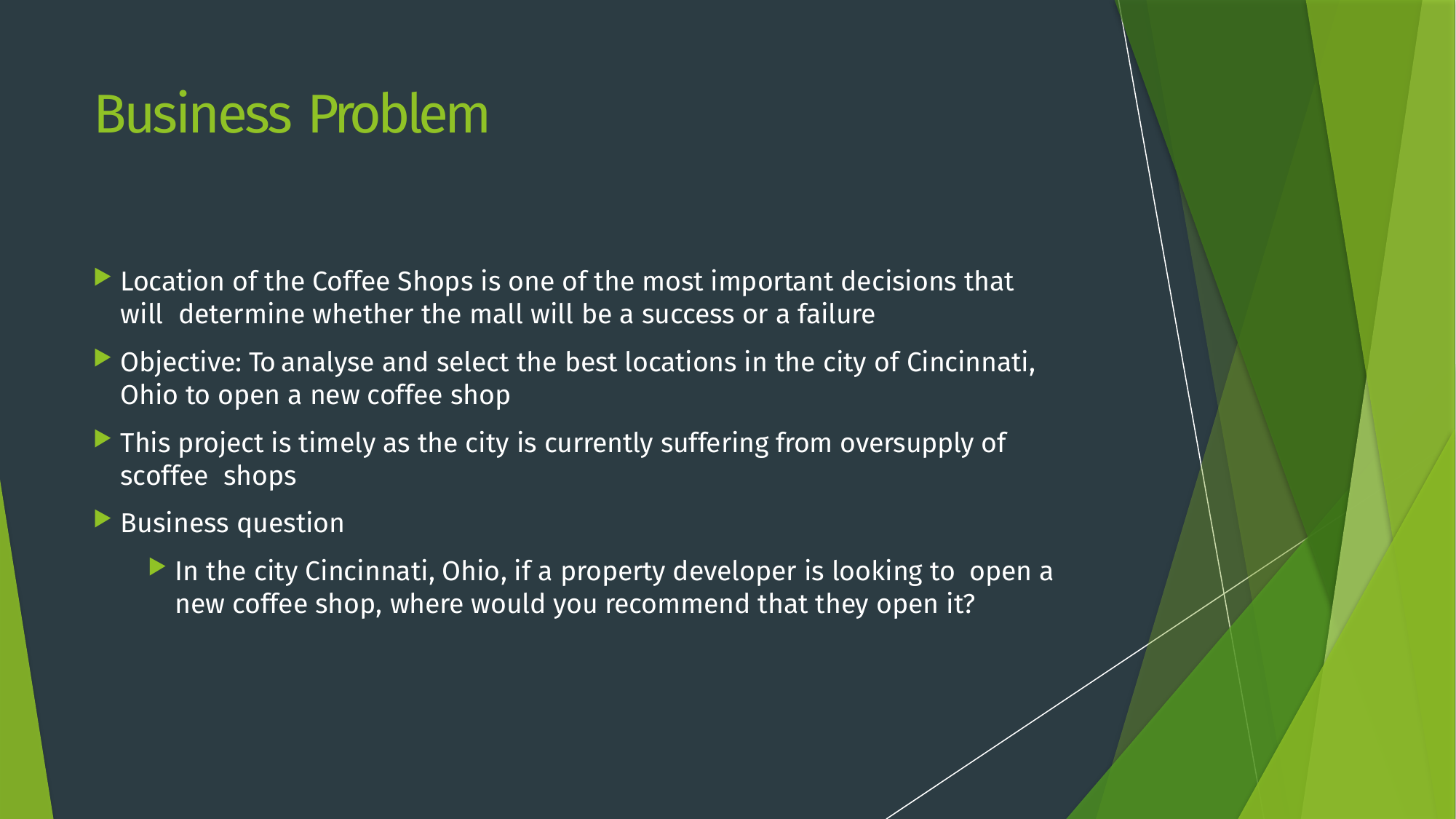

# Business Problem
Location of the Coffee Shops is one of the most important decisions that will  determine whether the mall will be a success or a failure
Objective: To analyse and select the best locations in the city of Cincinnati, Ohio to open a new coffee shop
This project is timely as the city is currently suffering from oversupply of scoffee  shops
Business question
In the city Cincinnati, Ohio, if a property developer is looking to  open a new coffee shop, where would you recommend that they open it?